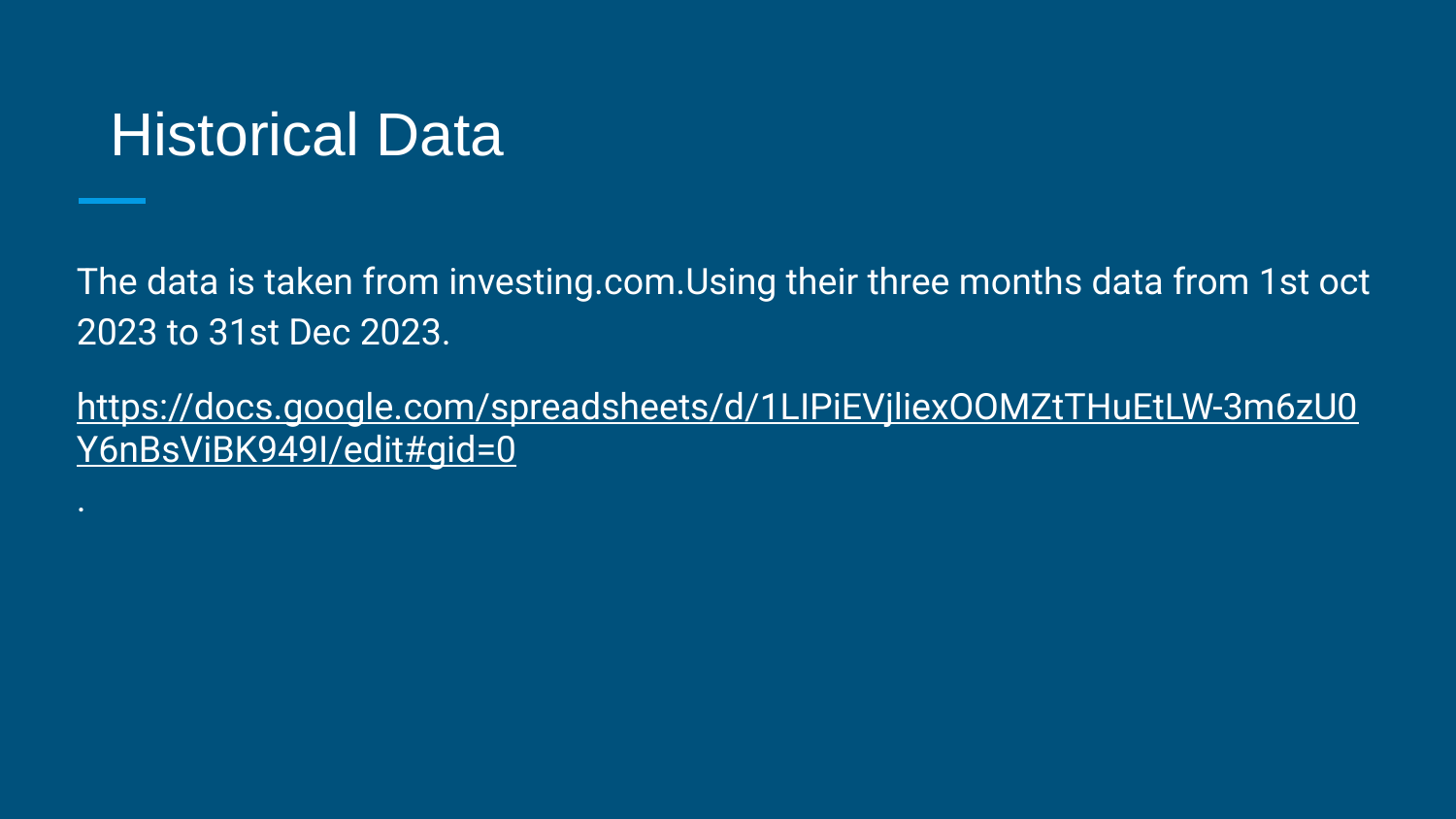

# Historical Data
The data is taken from investing.com.Using their three months data from 1st oct 2023 to 31st Dec 2023.
https://docs.google.com/spreadsheets/d/1LIPiEVjliexOOMZtTHuEtLW-3m6zU0Y6nBsViBK949I/edit#gid=0.